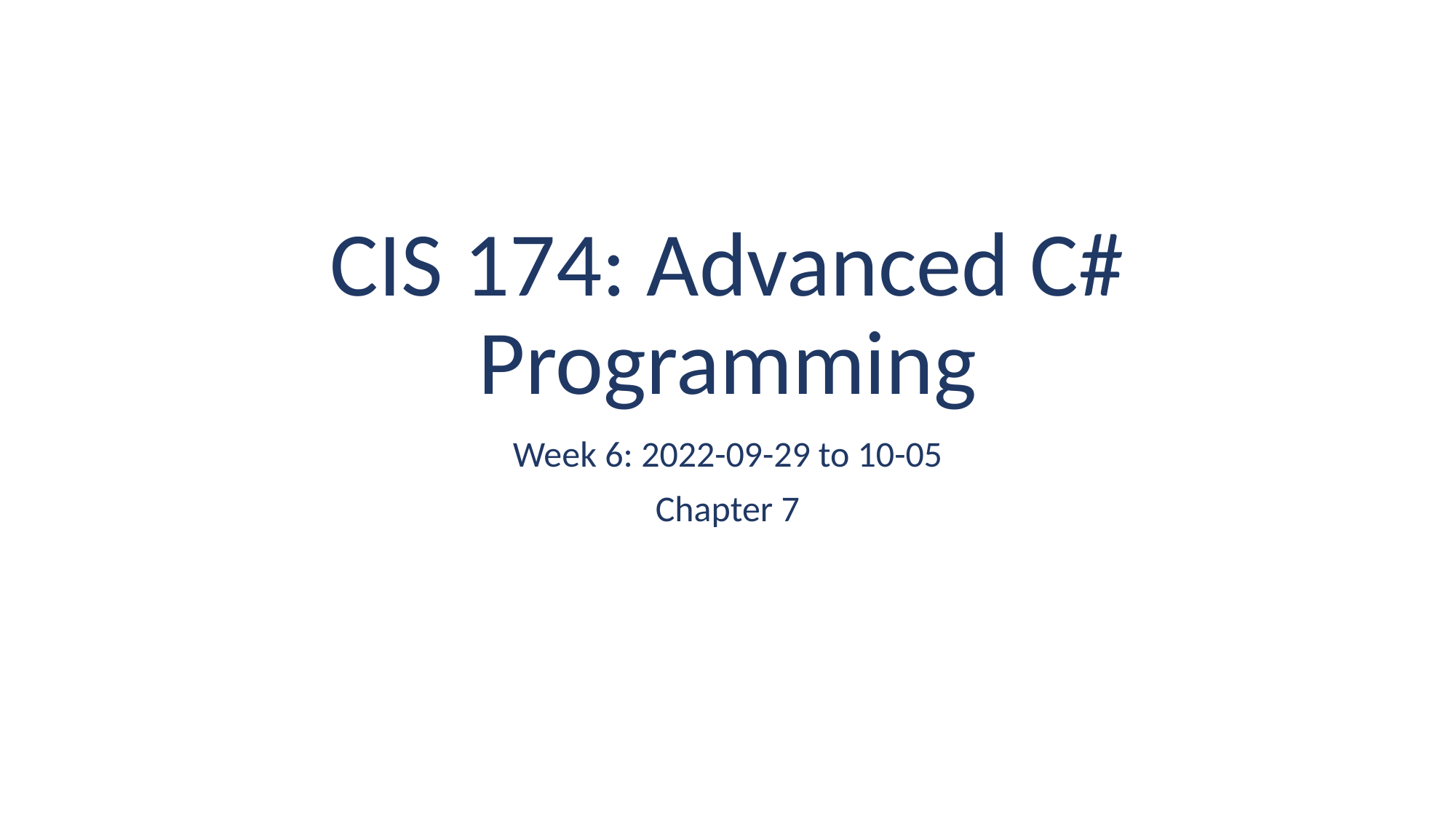

# CIS 174: Advanced C# Programming
Week 6: 2022-09-29 to 10-05
Chapter 7